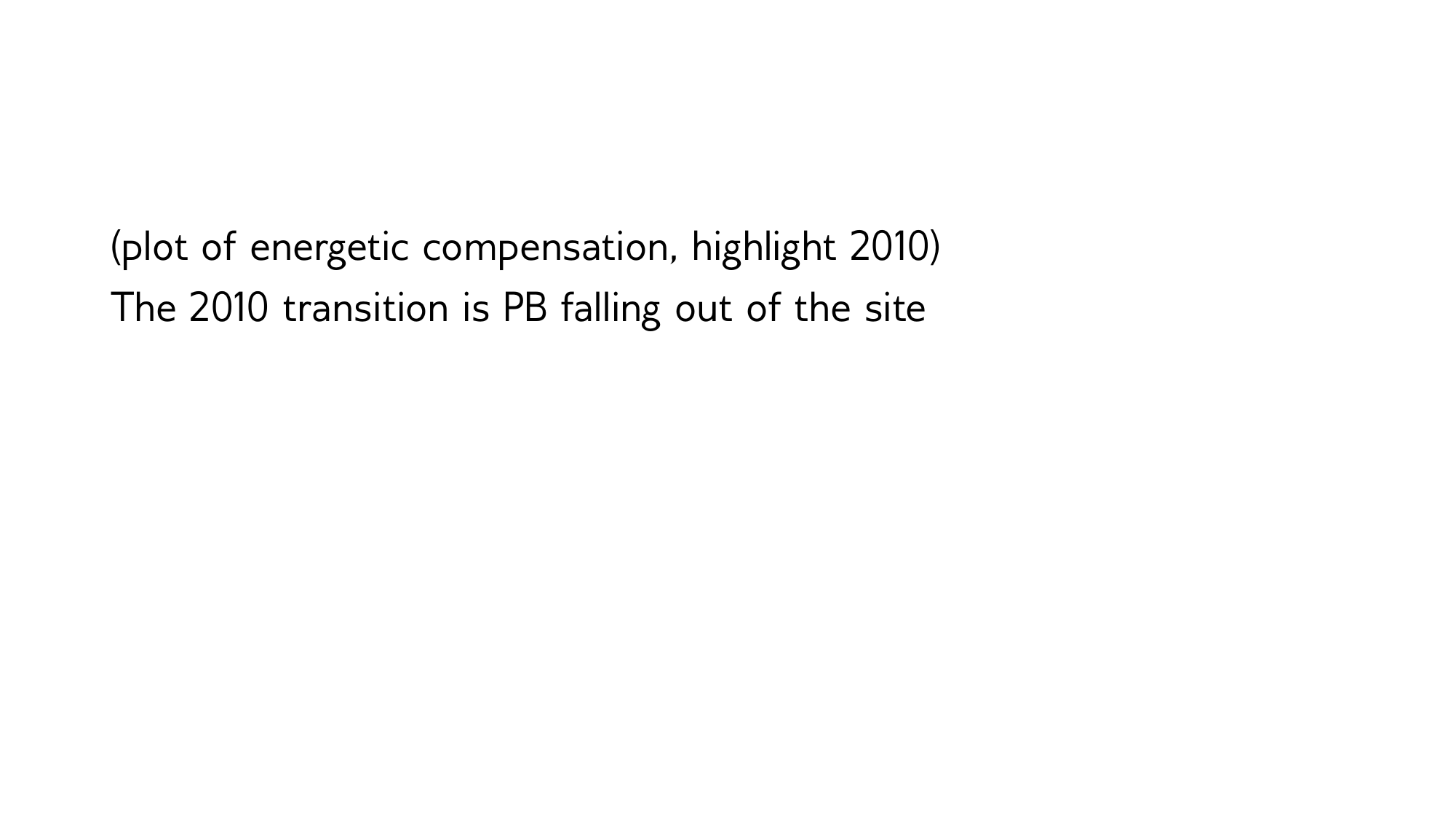

(plot of energetic compensation, highlight 2010)
The 2010 transition is PB falling out of the site